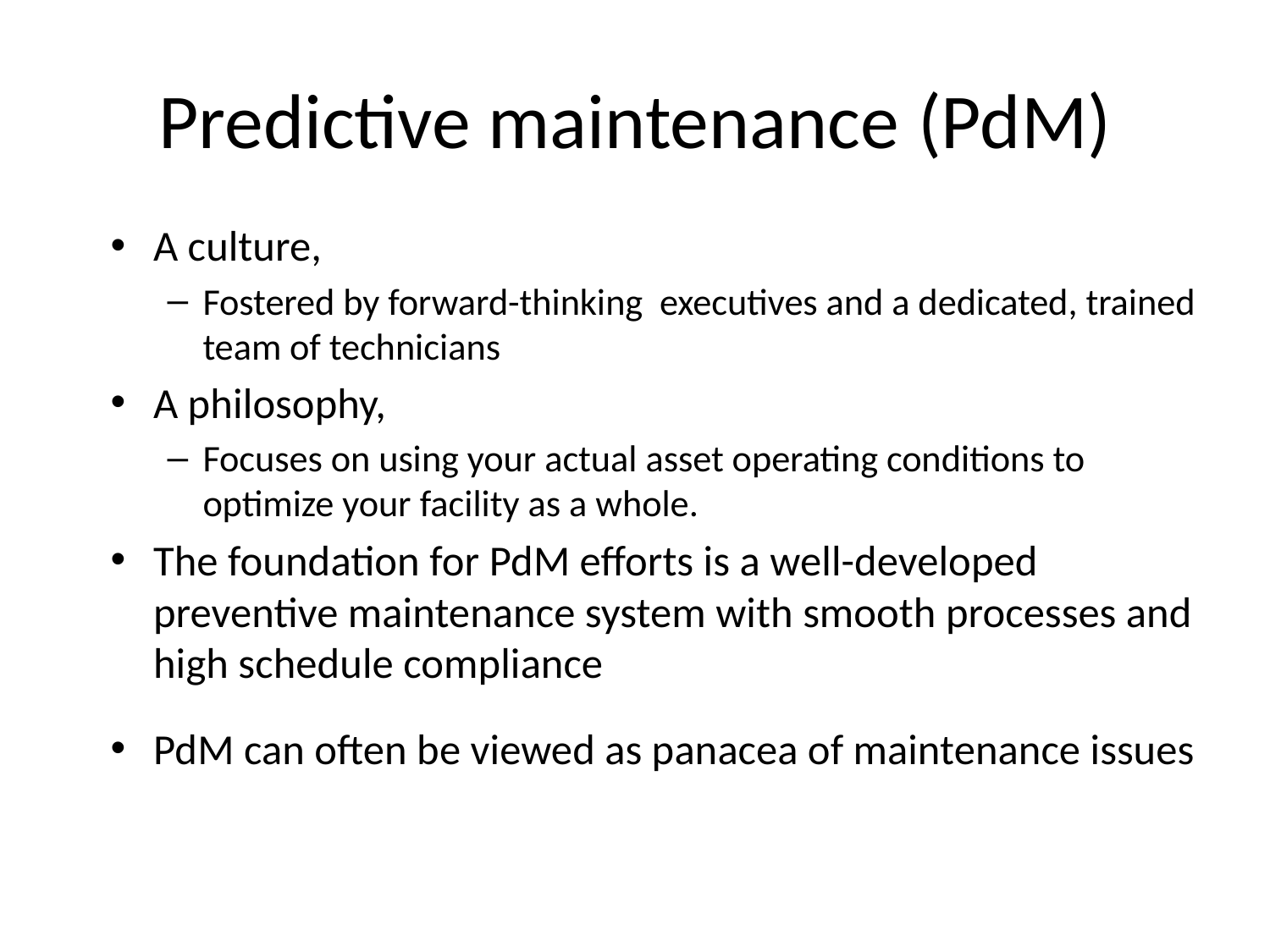

# Predictive maintenance (PdM)
A culture,
Fostered by forward-thinking  executives and a dedicated, trained team of technicians
A philosophy,
Focuses on using your actual asset operating conditions to optimize your facility as a whole.
The foundation for PdM efforts is a well-developed preventive maintenance system with smooth processes and high schedule compliance
PdM can often be viewed as panacea of maintenance issues